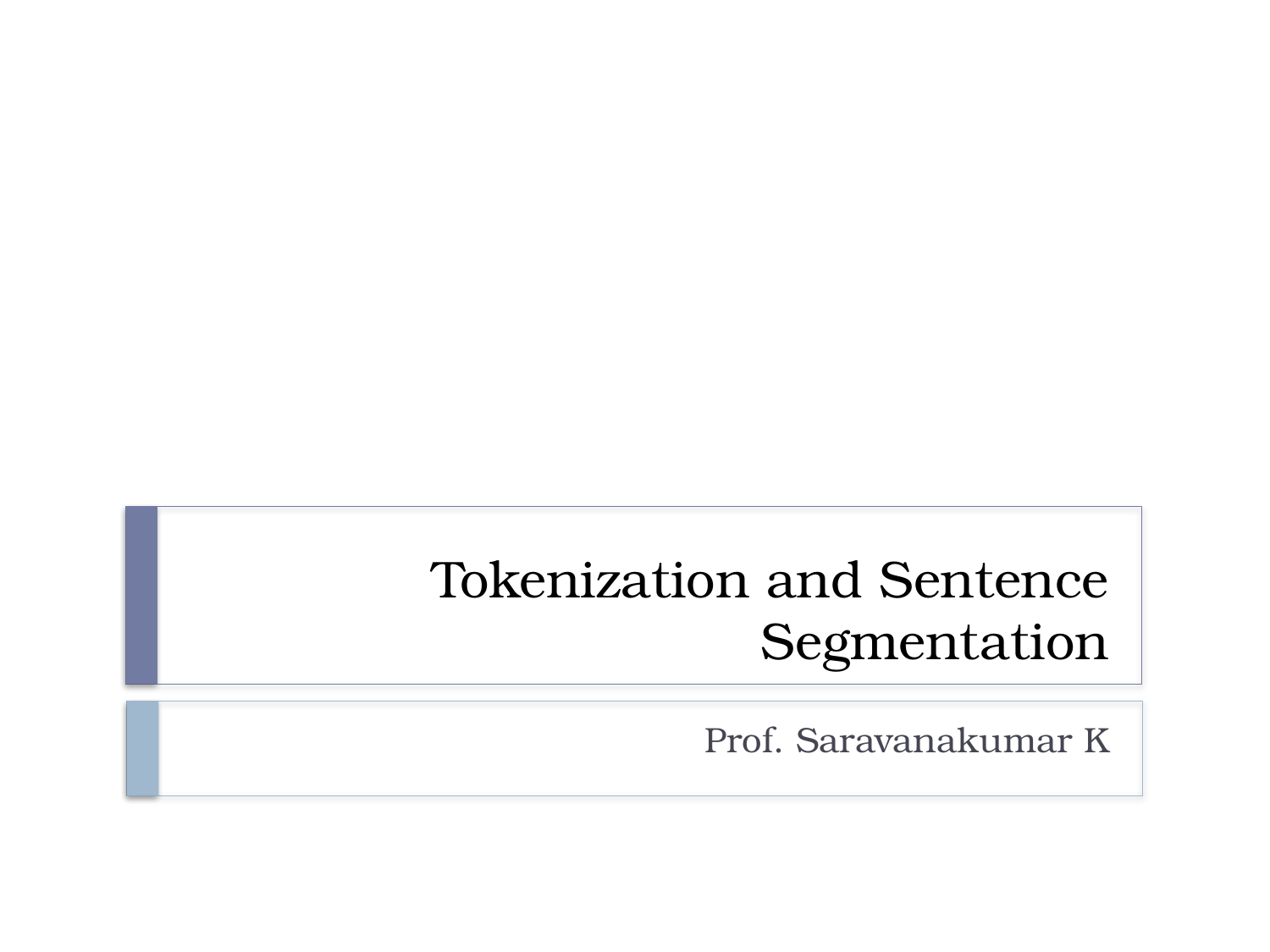

# Tokenization and Sentence Segmentation
Prof. Saravanakumar K